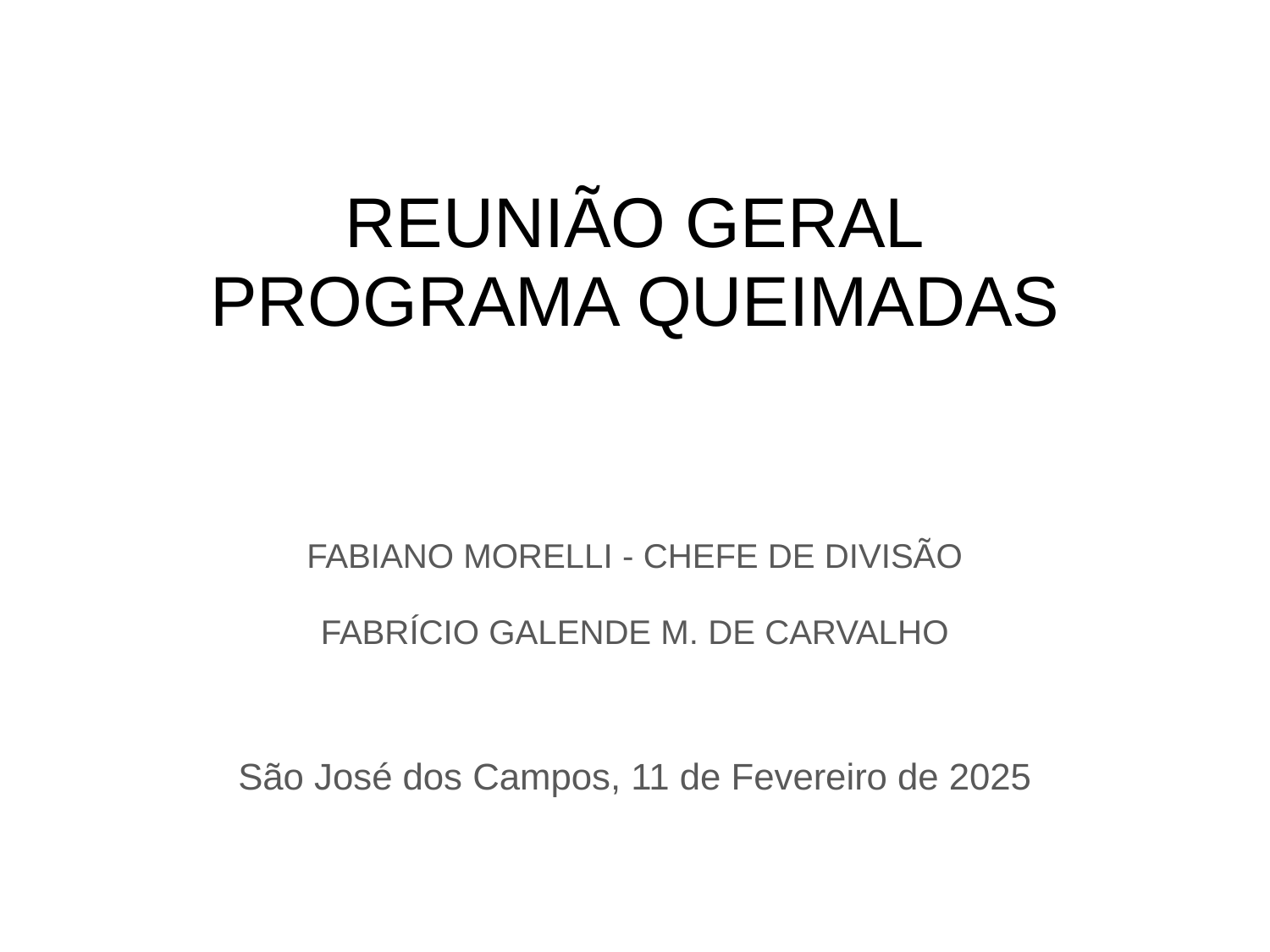

# REUNIÃO GERAL
PROGRAMA QUEIMADAS
FABIANO MORELLI - CHEFE DE DIVISÃO

FABRÍCIO GALENDE M. DE CARVALHO
São José dos Campos, 11 de Fevereiro de 2025